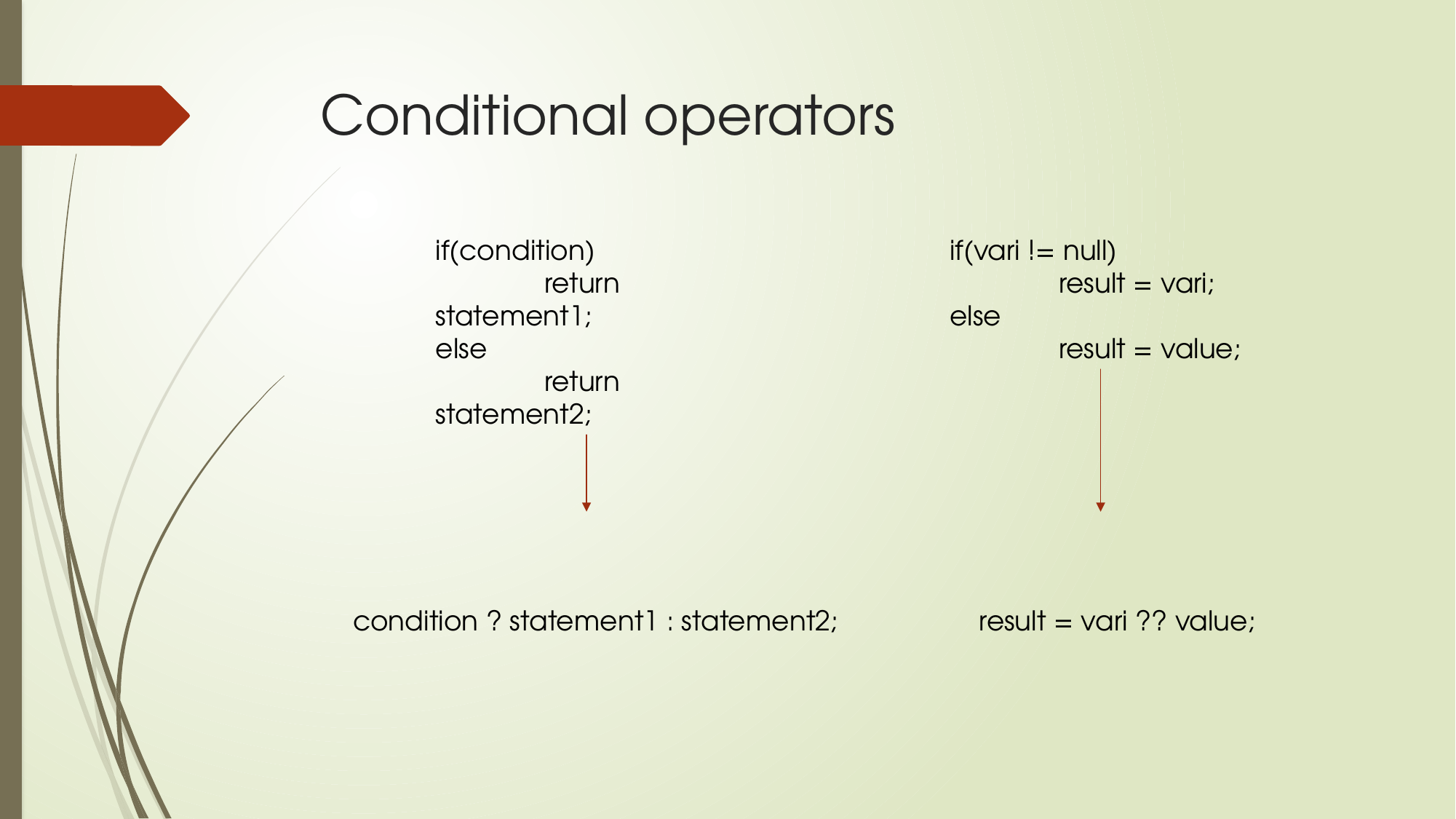

# Conditional operators
if(condition)
	return statement1;
else
	return statement2;
if(vari != null)
	result = vari;
else
	result = value;
condition ? statement1 : statement2;
result = vari ?? value;